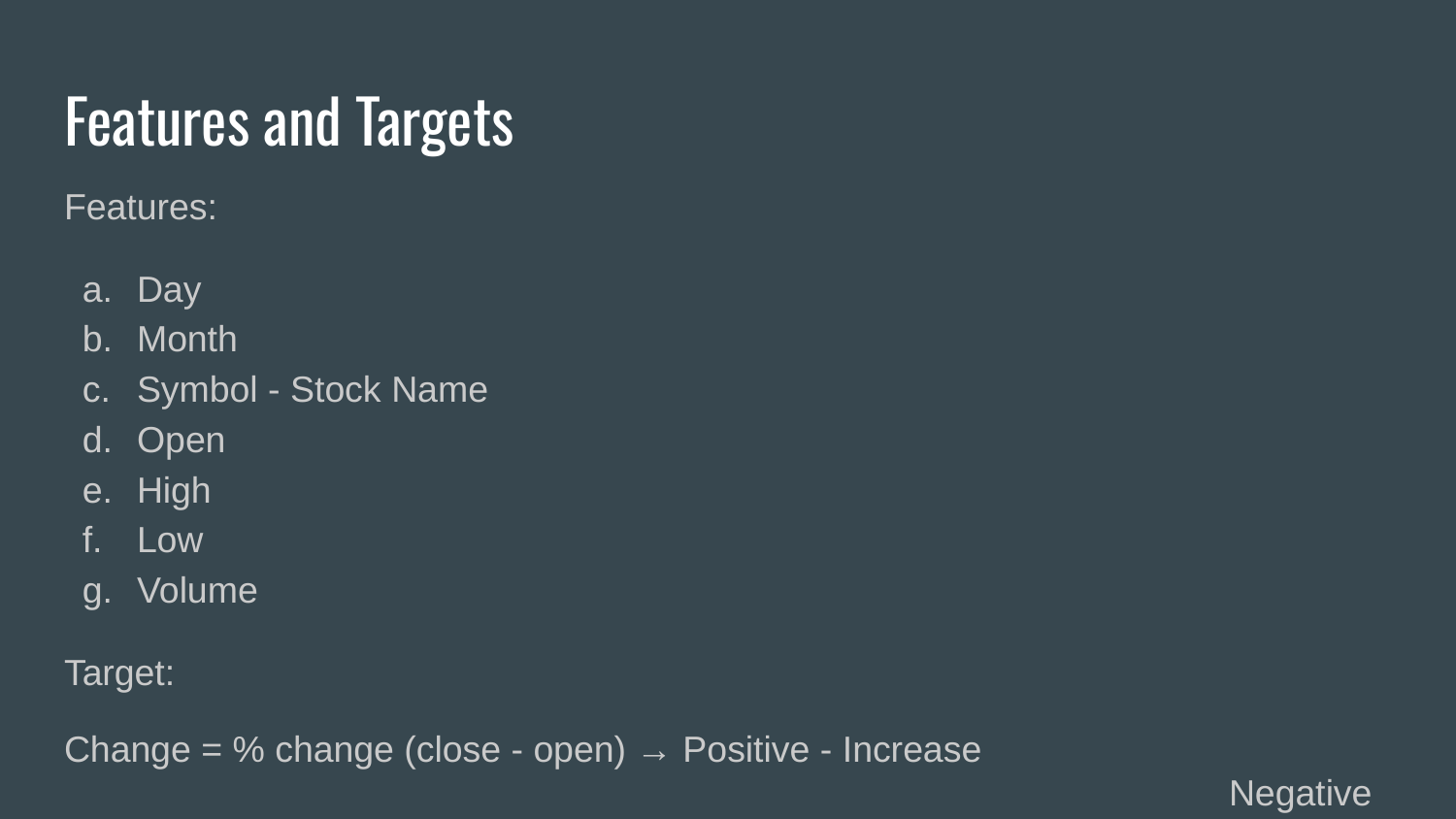

# Features and Targets
Features:
Day
Month
Symbol - Stock Name
Open
High
Low
Volume
Target:
Change = % change (close - open) → Positive - Increase
								Negative - Decrease